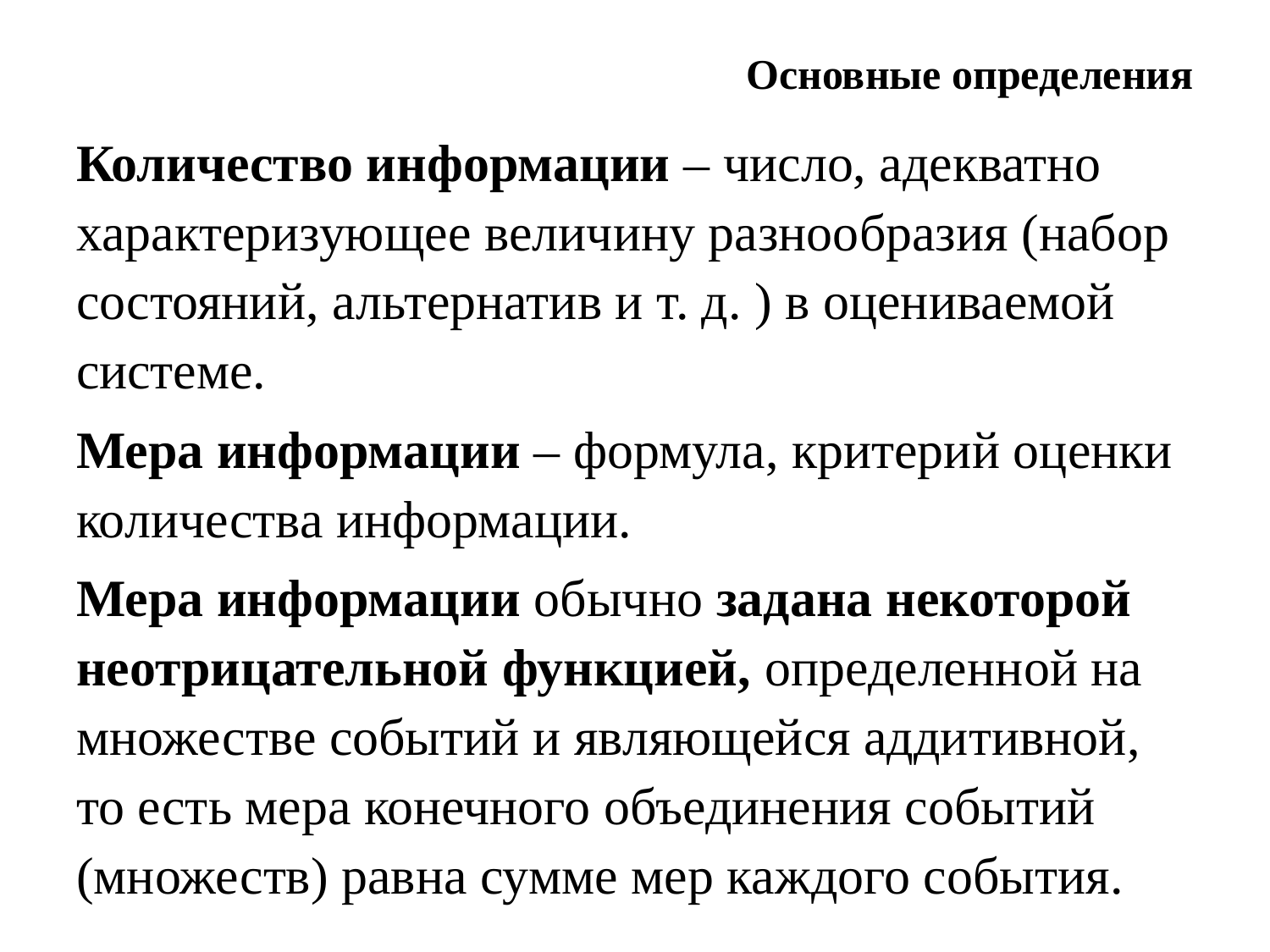

# Основные определения
Количество информации – число, адекватно характеризующее величину разнообразия (набор состояний, альтернатив и т. д. ) в оцениваемой системе.
Мера информации – формула, критерий оценки количества информации.
Мера информации обычно задана некоторой неотрицательной функцией, определенной на множестве событий и являющейся аддитивной, то есть мера конечного объединения событий (множеств) равна сумме мер каждого события.